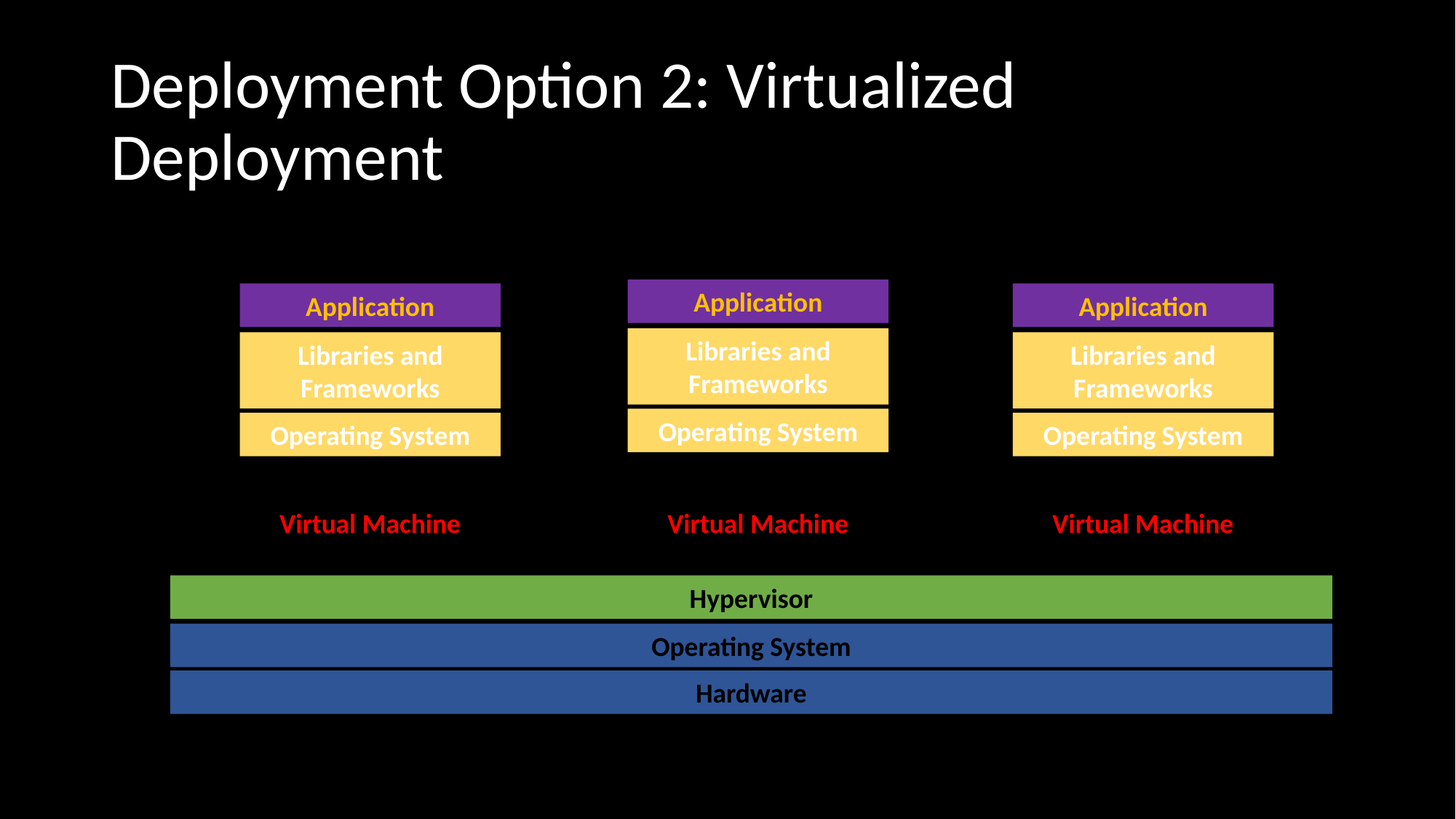

# Deployment Option 2: Virtualized Deployment

Virtual Machine
Application
Libraries and Frameworks
Operating System

Virtual Machine
Application
Libraries and Frameworks
Operating System

Virtual Machine
Application
Libraries and Frameworks
Operating System
Hypervisor
Operating System
Hardware